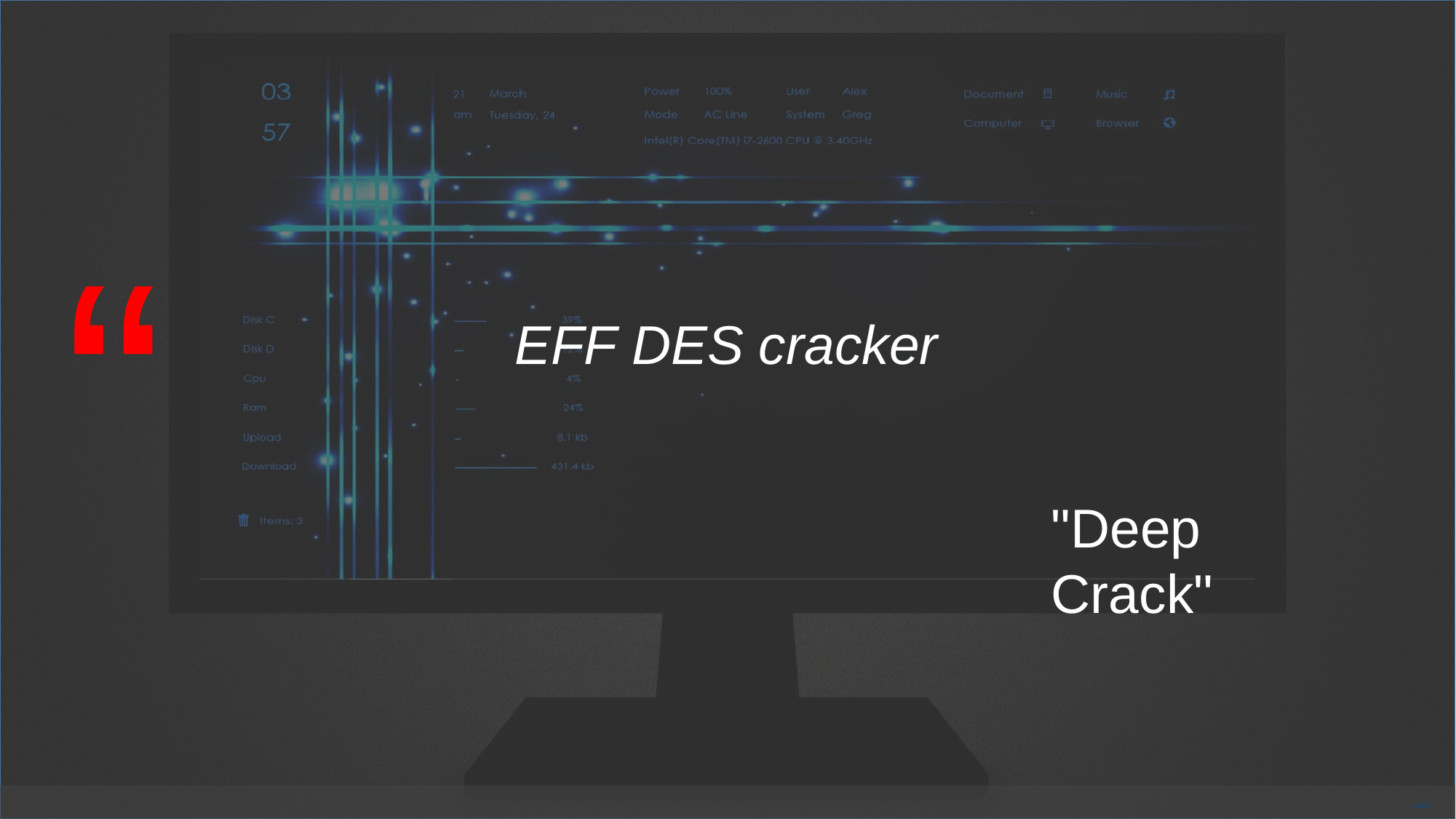

“
EFF DES cracker
"Deep Crack"

Free PowerPoint Templates
Free PowerPoint Templates